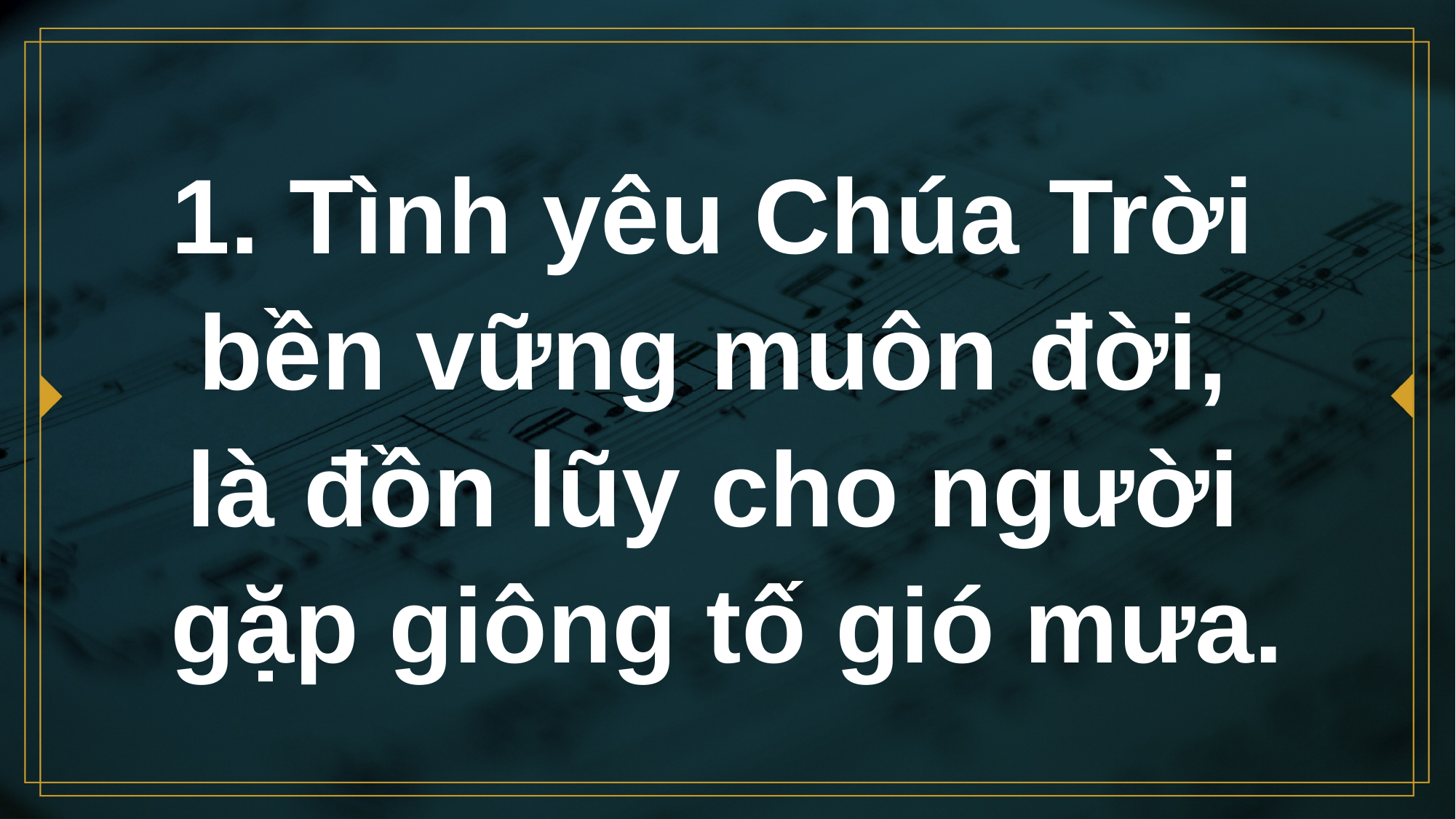

# 1. Tình yêu Chúa Trời bền vững muôn đời, là đồn lũy cho người gặp giông tố gió mưa.